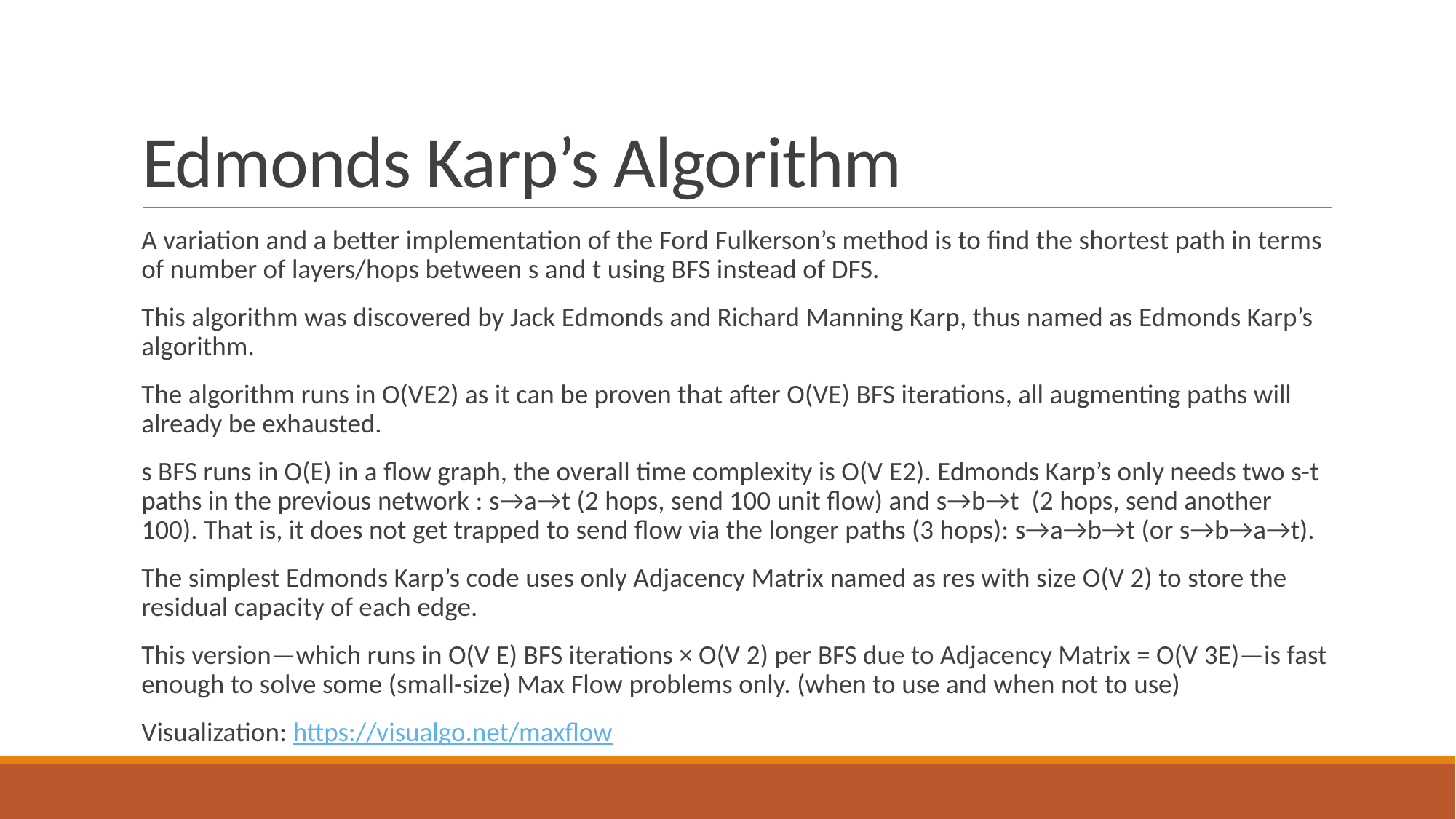

# Edmonds Karp’s Algorithm
A variation and a better implementation of the Ford Fulkerson’s method is to find the shortest path in terms of number of layers/hops between s and t using BFS instead of DFS.
This algorithm was discovered by Jack Edmonds and Richard Manning Karp, thus named as Edmonds Karp’s algorithm.
The algorithm runs in O(VE2) as it can be proven that after O(VE) BFS iterations, all augmenting paths will already be exhausted.
s BFS runs in O(E) in a flow graph, the overall time complexity is O(V E2). Edmonds Karp’s only needs two s-t paths in the previous network : s→a→t (2 hops, send 100 unit flow) and s→b→t  (2 hops, send another 100). That is, it does not get trapped to send flow via the longer paths (3 hops): s→a→b→t (or s→b→a→t).
The simplest Edmonds Karp’s code uses only Adjacency Matrix named as res with size O(V 2) to store the residual capacity of each edge.
This version—which runs in O(V E) BFS iterations × O(V 2) per BFS due to Adjacency Matrix = O(V 3E)—is fast enough to solve some (small-size) Max Flow problems only. (when to use and when not to use)
Visualization: https://visualgo.net/maxflow